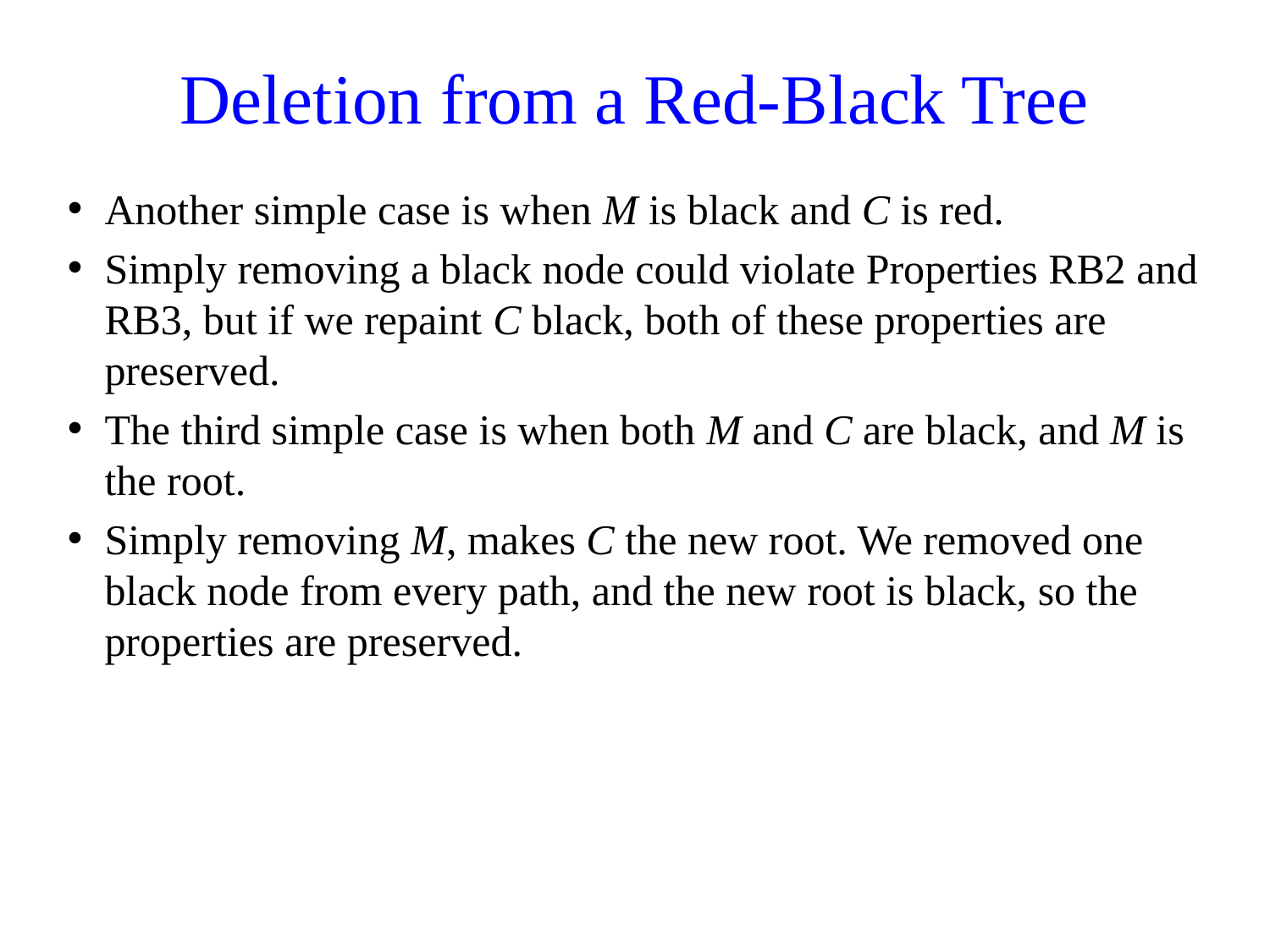

# Deletion from a Red-Black Tree
Another simple case is when M is black and C is red.
Simply removing a black node could violate Properties RB2 and RB3, but if we repaint C black, both of these properties are preserved.
The third simple case is when both M and C are black, and M is the root.
Simply removing M, makes C the new root. We removed one black node from every path, and the new root is black, so the properties are preserved.